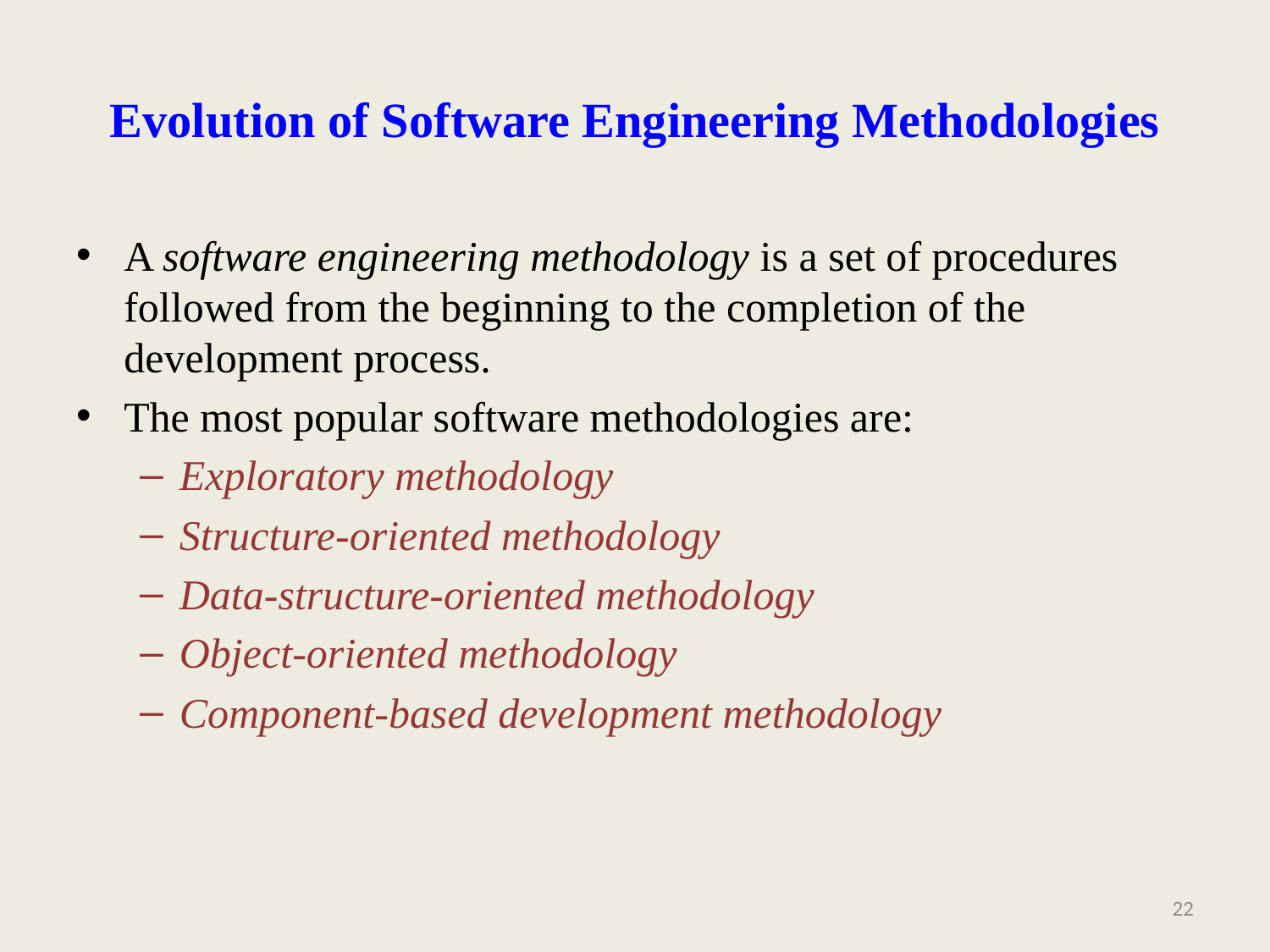

# Evolution of Software Engineering Methodologies
A software engineering methodology is a set of procedures followed from the beginning to the completion of the development process.
The most popular software methodologies are:
Exploratory methodology
Structure-oriented methodology
Data-structure-oriented methodology
Object-oriented methodology
Component-based development methodology
22